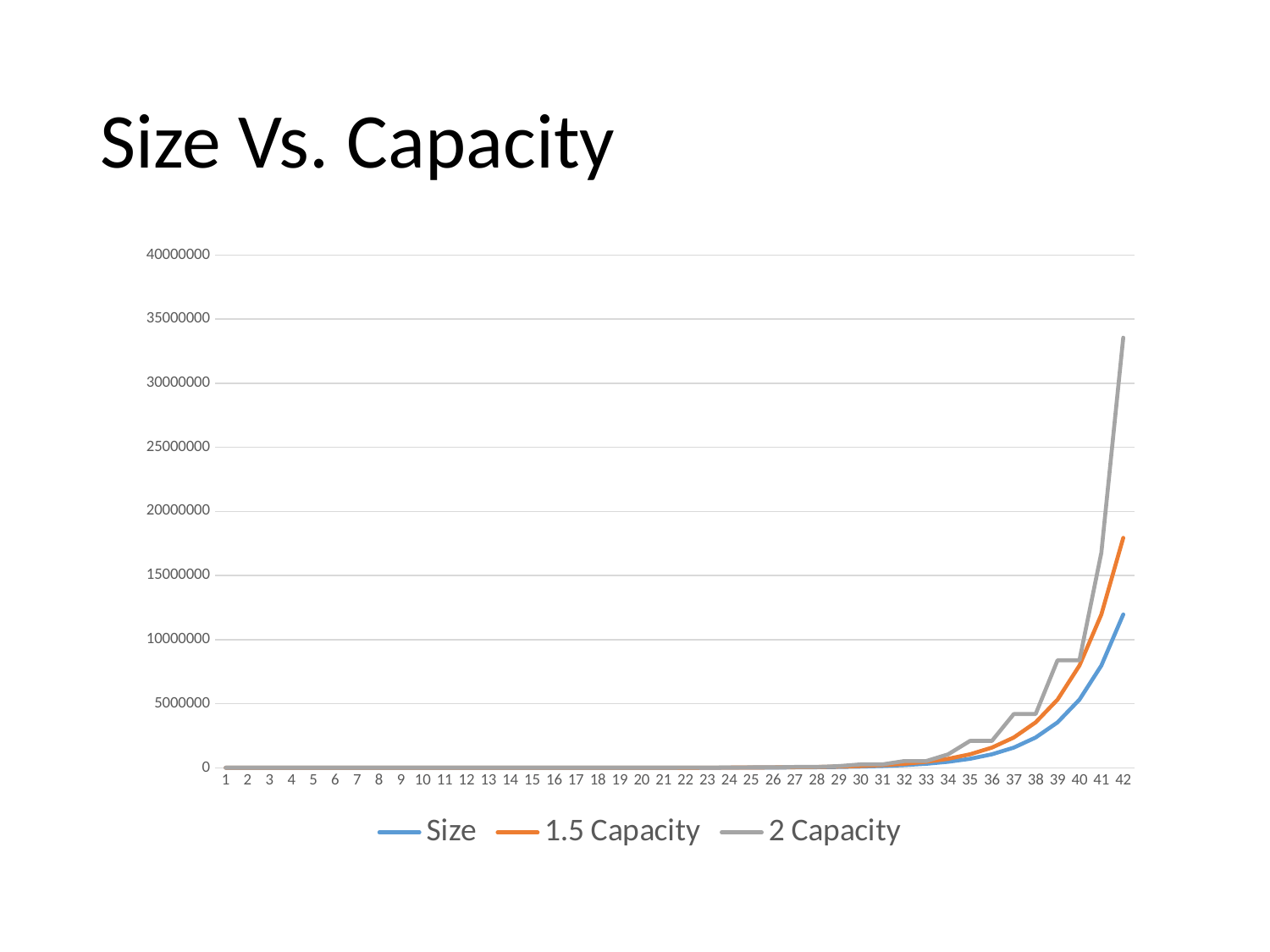

# Size Vs. Capacity

### Chart

| Category | Size | 1.5 Capacity | 2 Capacity |
|---|---|---|---|